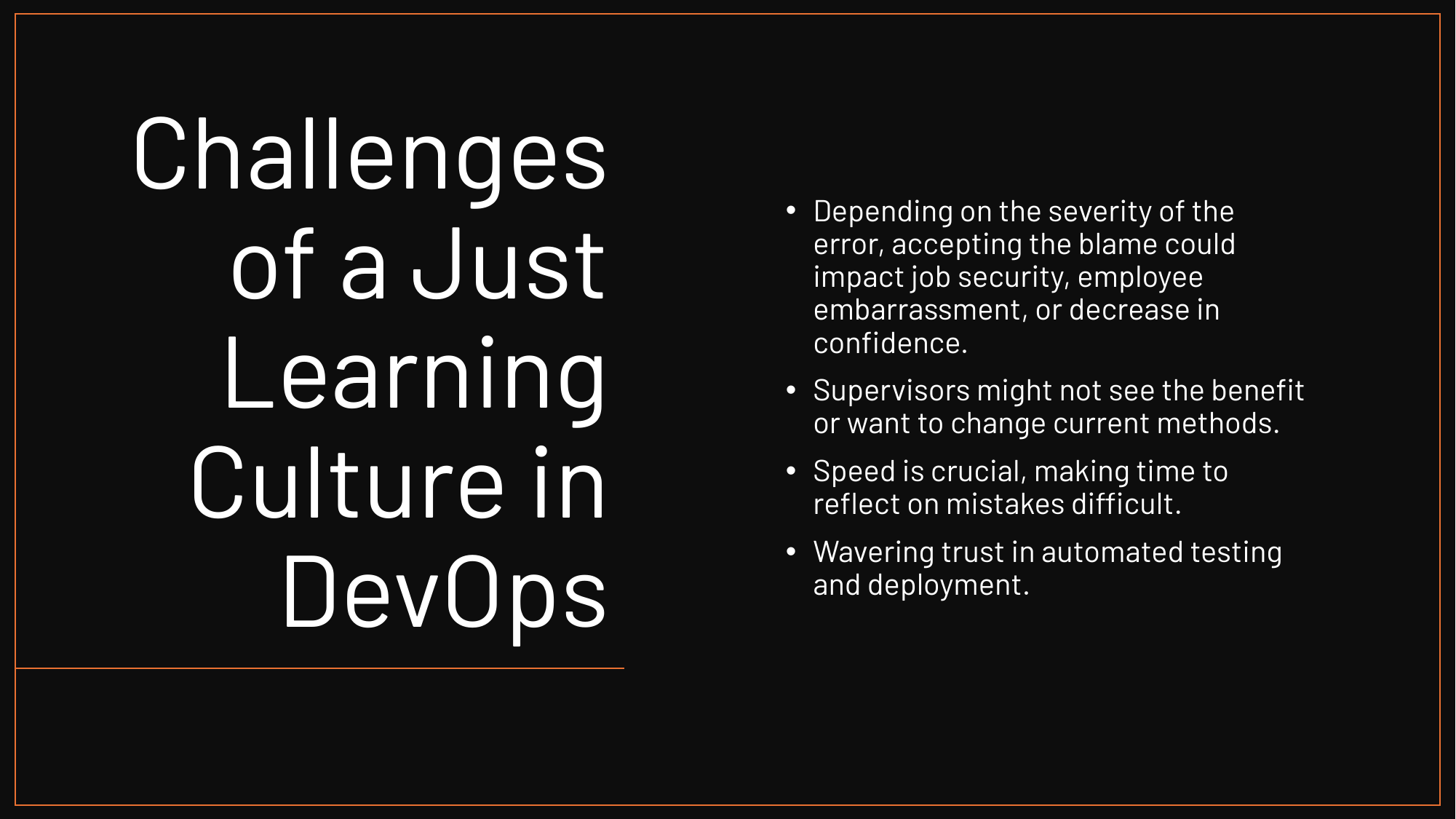

# Challenges of a Just Learning Culture in DevOps
Depending on the severity of the error, accepting the blame could impact job security, employee embarrassment, or decrease in confidence.
Supervisors might not see the benefit or want to change current methods.
Speed is crucial, making time to reflect on mistakes difficult.
Wavering trust in automated testing and deployment.